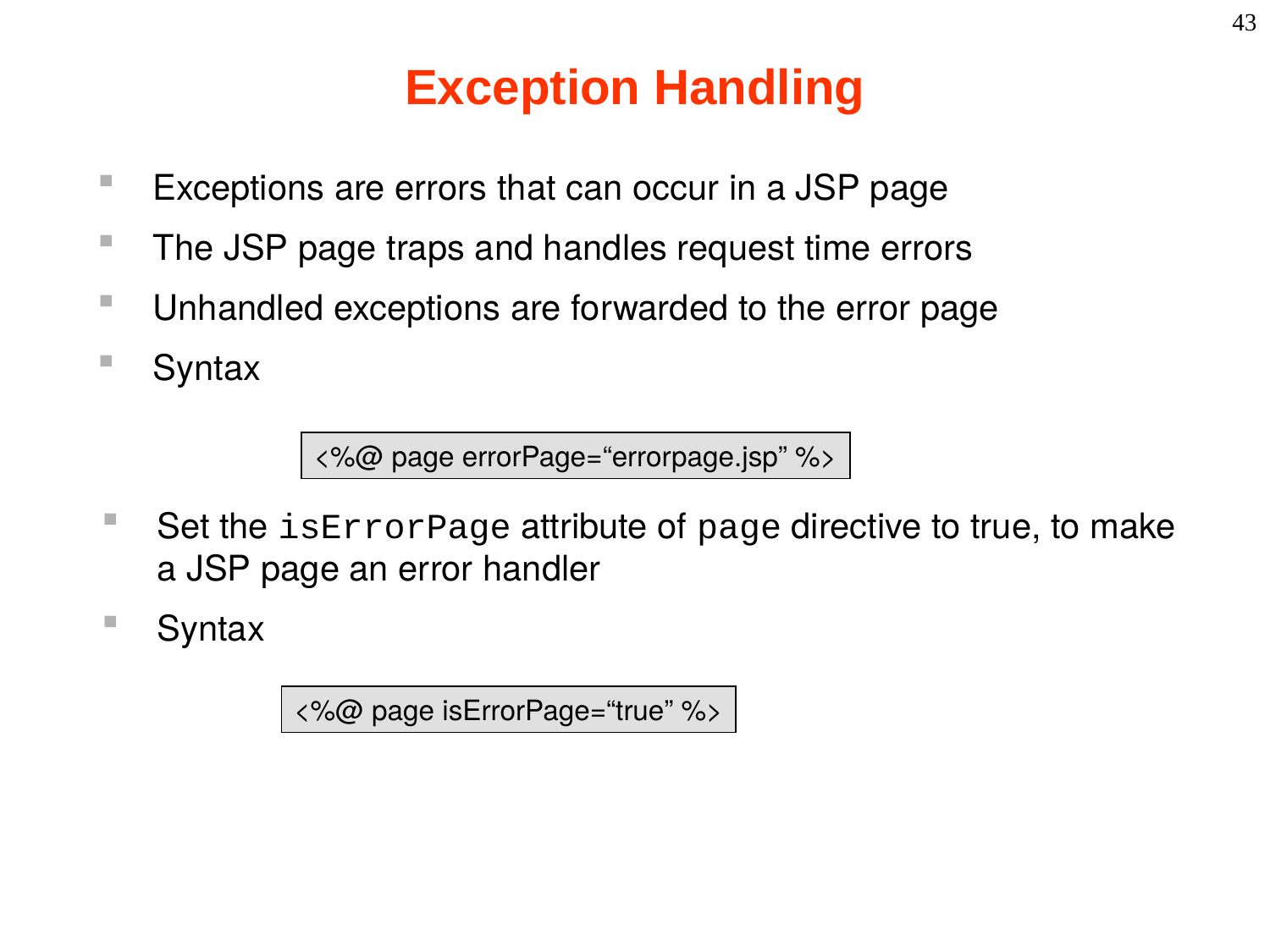

43
# Exception Handling
Exceptions are errors that can occur in a JSP page
The JSP page traps and handles request time errors
Unhandled exceptions are forwarded to the error page
Syntax
<%@ page errorPage=“errorpage.jsp” %>
Set the isErrorPage attribute of page directive to true, to make a JSP page an error handler
Syntax
<%@ page isErrorPage=“true” %>